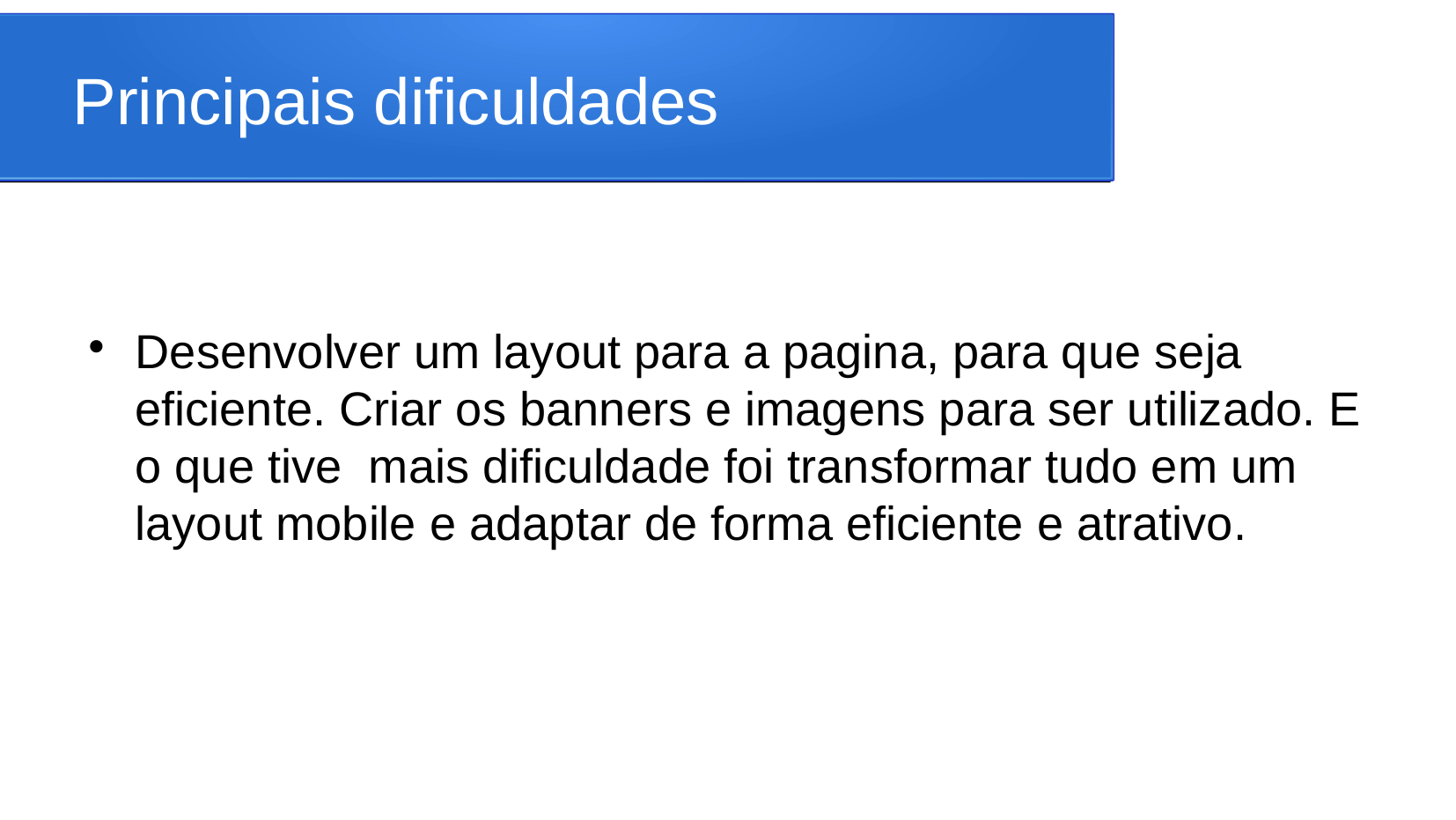

Principais dificuldades
Desenvolver um layout para a pagina, para que seja eficiente. Criar os banners e imagens para ser utilizado. E o que tive  mais dificuldade foi transformar tudo em um layout mobile e adaptar de forma eficiente e atrativo.